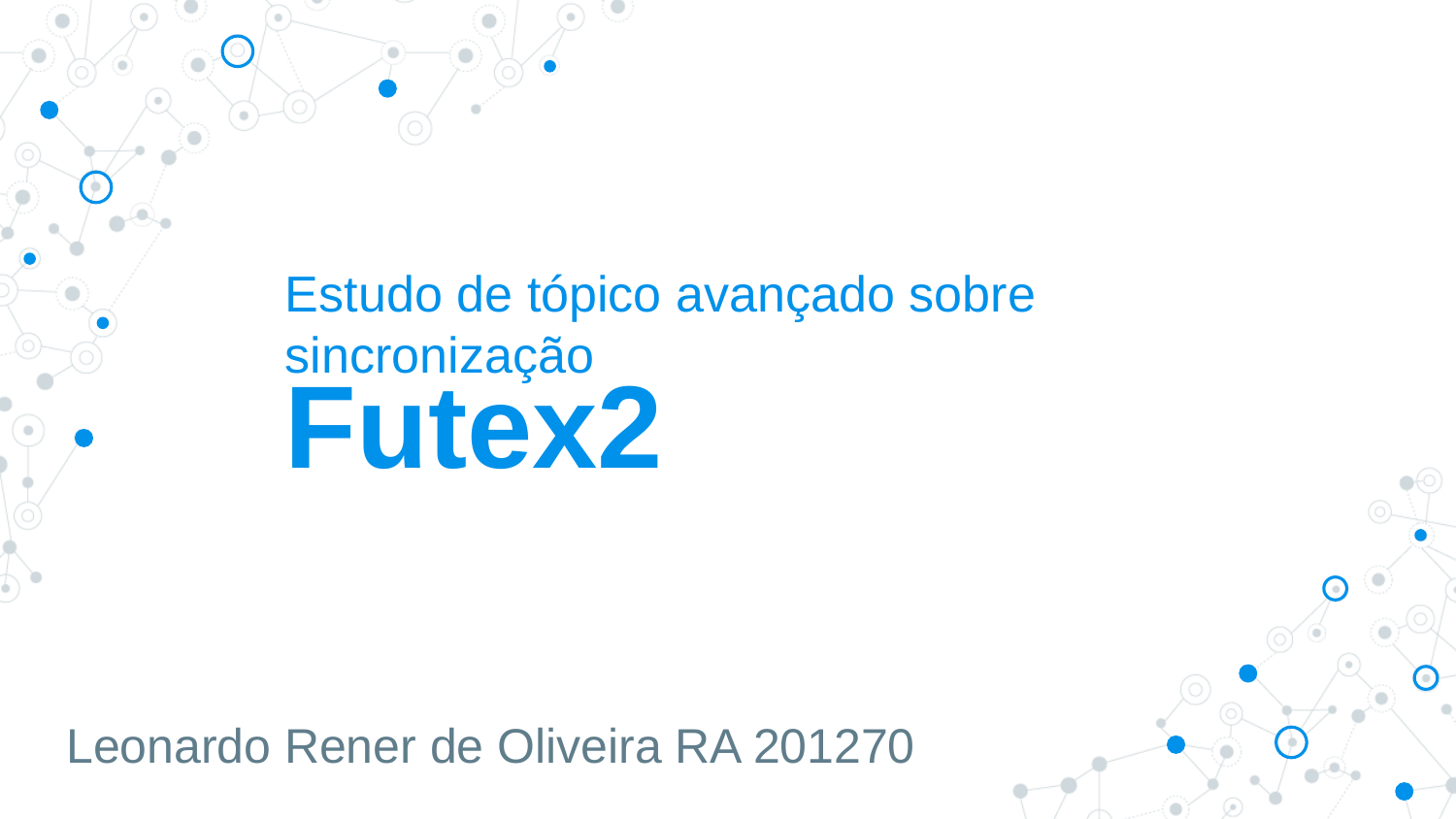

Estudo de tópico avançado sobre sincronização
# Futex2
Leonardo Rener de Oliveira RA 201270